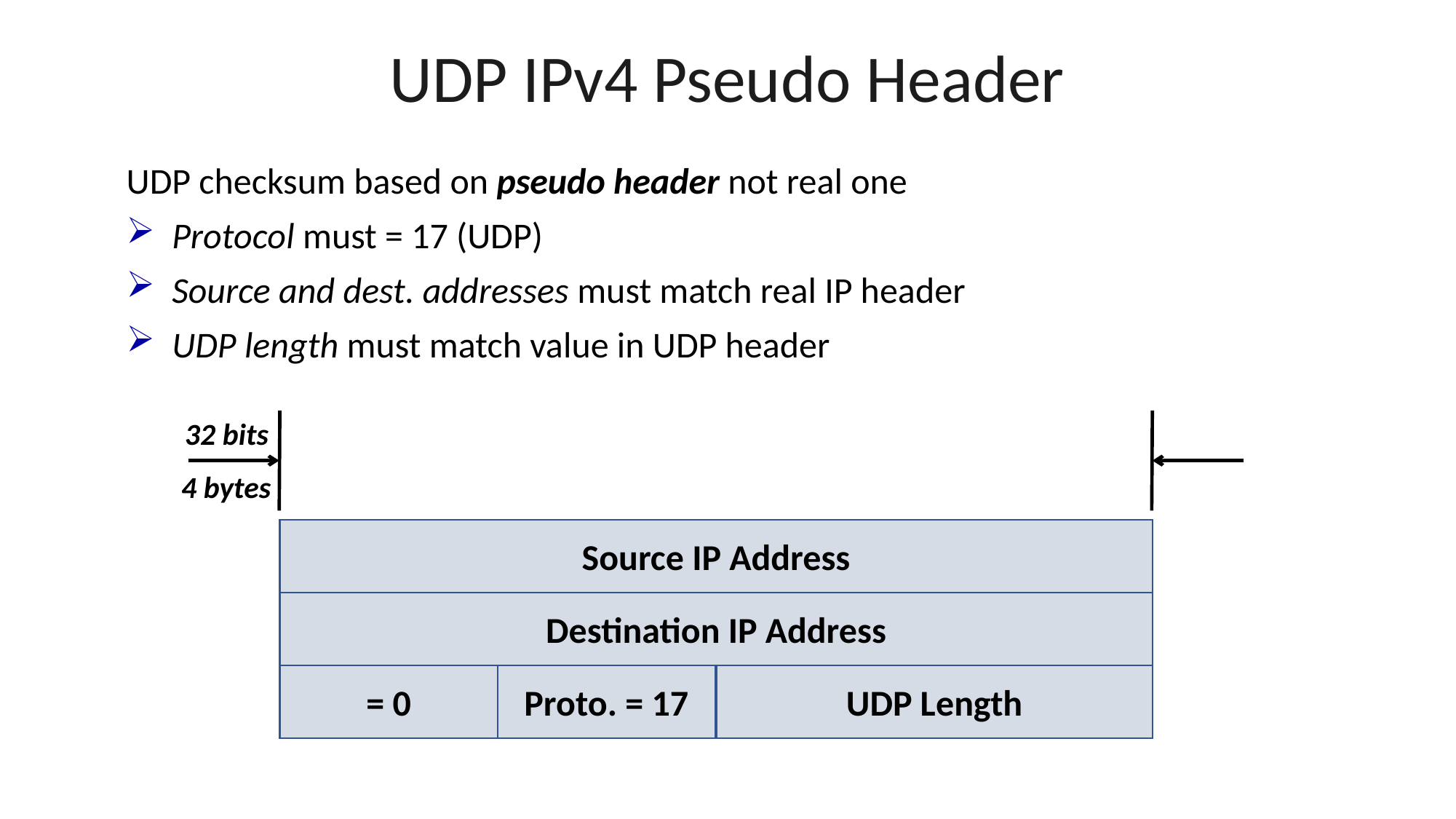

# UDP IPv4 Pseudo Header
UDP checksum based on pseudo header not real one
Protocol must = 17 (UDP)
Source and dest. addresses must match real IP header
UDP length must match value in UDP header
32 bits
4 bytes
Source IP Address
Destination IP Address
= 0
Proto. = 17
UDP Length